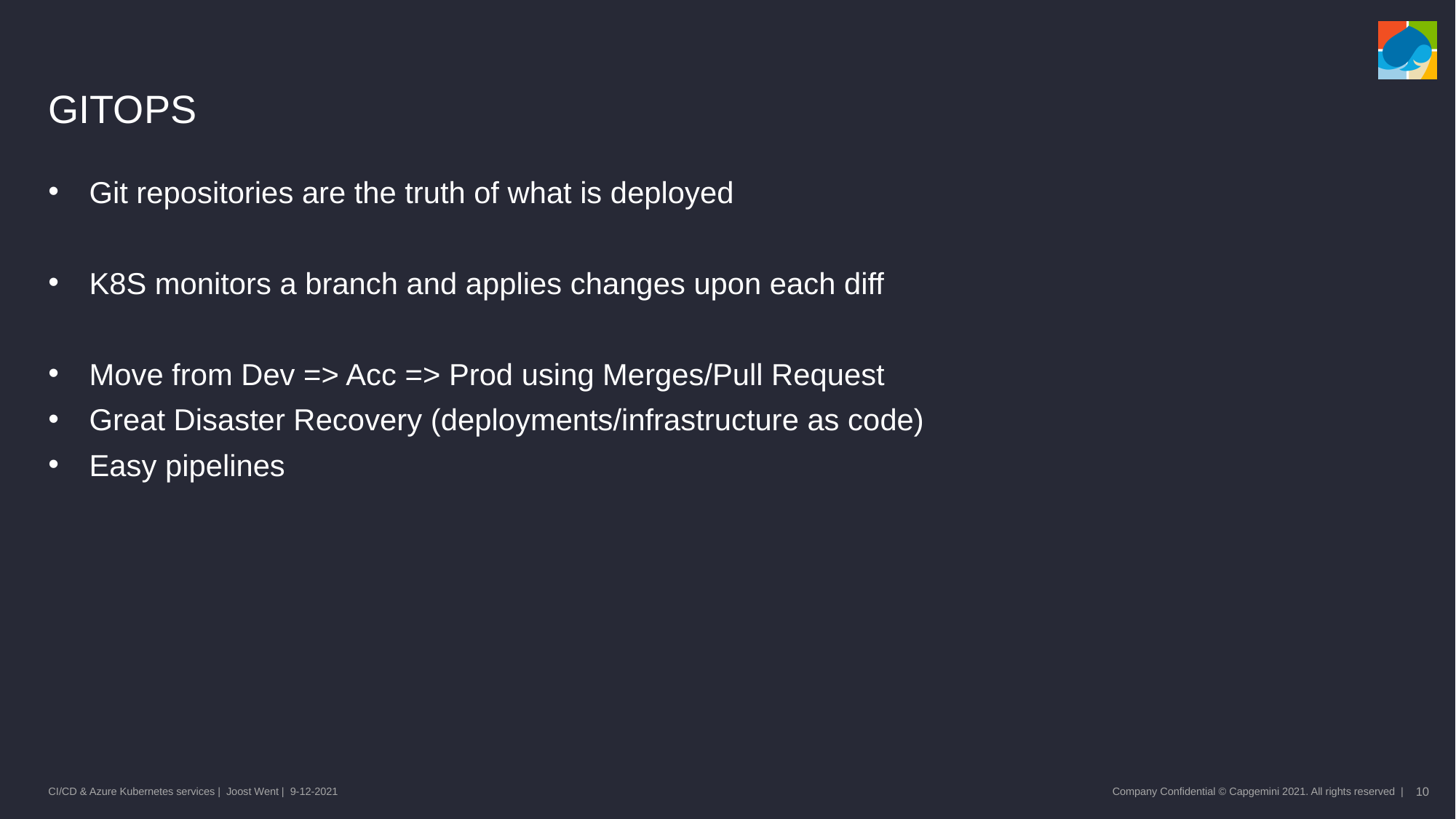

# GitOps
Git repositories are the truth of what is deployed

K8S monitors a branch and applies changes upon each diff

Move from Dev => Acc => Prod using Merges/Pull Request
Great Disaster Recovery (deployments/infrastructure as code)
Easy pipelines